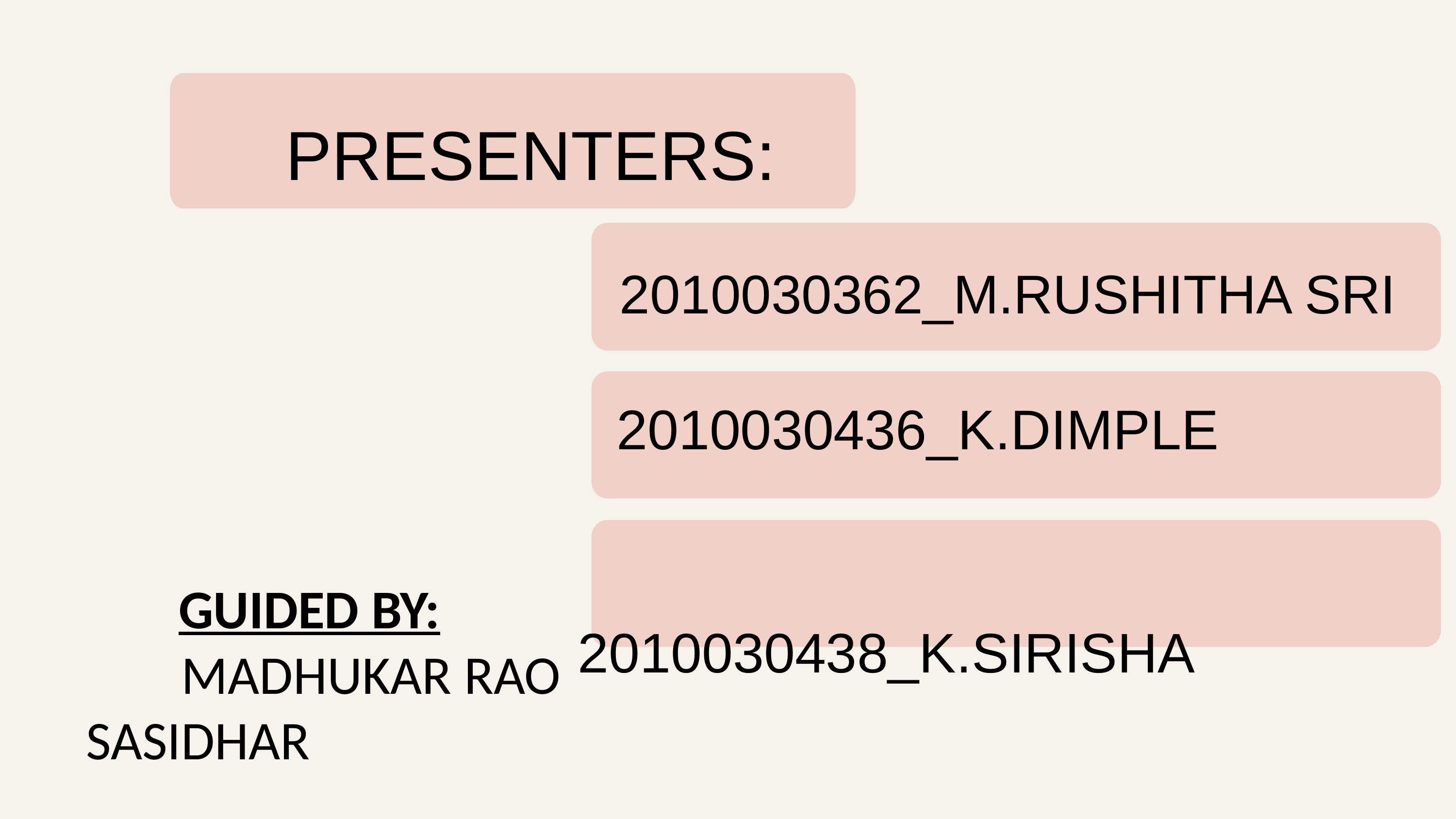

PRESENTERS:

        2010030362_M.RUSHITHA SRI

    2010030436_K.DIMPLE

# GUIDED BY: MADHUKAR RAO SASIDHAR
  2010030438_K.SIRISHA